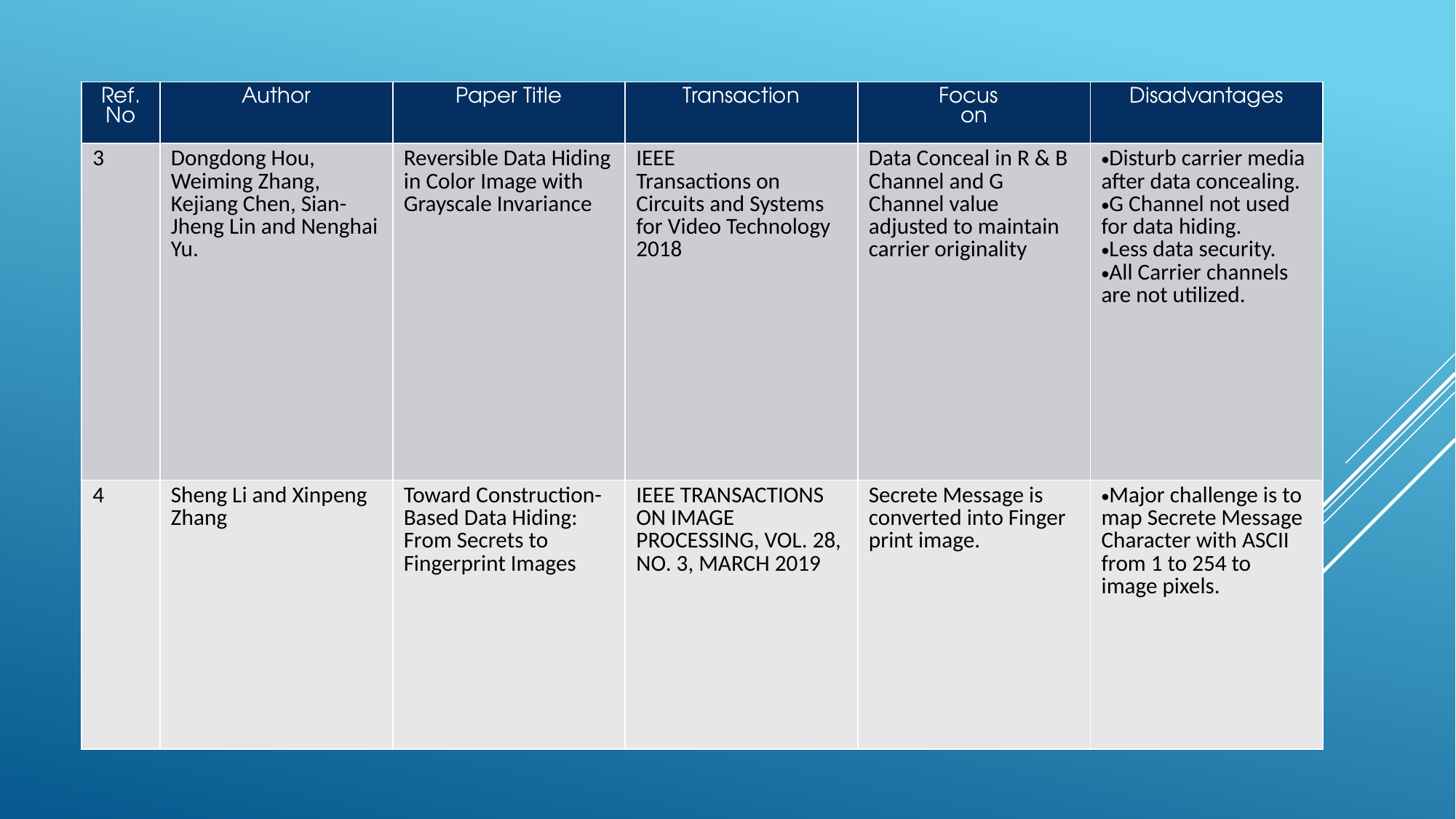

| Ref. No | Author | Paper Title | Transaction | Focus on | Disadvantages |
| --- | --- | --- | --- | --- | --- |
| 3 | Dongdong Hou, Weiming Zhang, Kejiang Chen, Sian-Jheng Lin and Nenghai Yu. | Reversible Data Hiding in Color Image with Grayscale Invariance | IEEE Transactions on Circuits and Systems for Video Technology 2018 | Data Conceal in R & B Channel and G Channel value adjusted to maintain carrier originality | Disturb carrier media after data concealing. G Channel not used for data hiding. Less data security. All Carrier channels are not utilized. |
| 4 | Sheng Li and Xinpeng Zhang | Toward Construction-Based Data Hiding: From Secrets to Fingerprint Images | IEEE TRANSACTIONS ON IMAGE PROCESSING, VOL. 28, NO. 3, MARCH 2019 | Secrete Message is converted into Finger print image. | Major challenge is to map Secrete Message Character with ASCII from 1 to 254 to image pixels. |